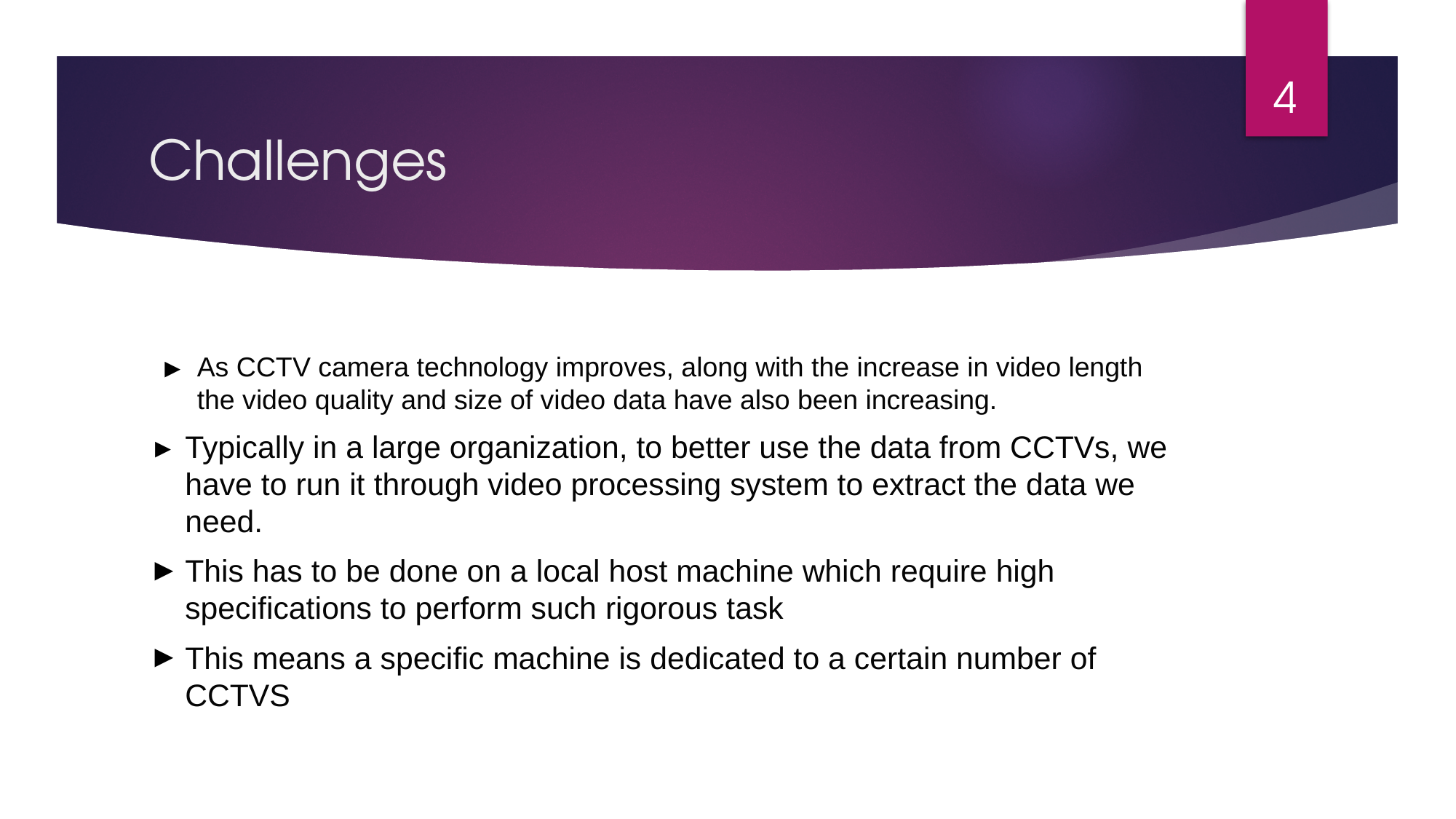

4
# Challenges

As CCTV camera technology improves, along with the increase in video length the video quality and size of video data have also been increasing.
Typically in a large organization, to better use the data from CCTVs, we have to run it through video processing system to extract the data we need.
This has to be done on a local host machine which require high specifications to perform such rigorous task
This means a specific machine is dedicated to a certain number of CCTVS